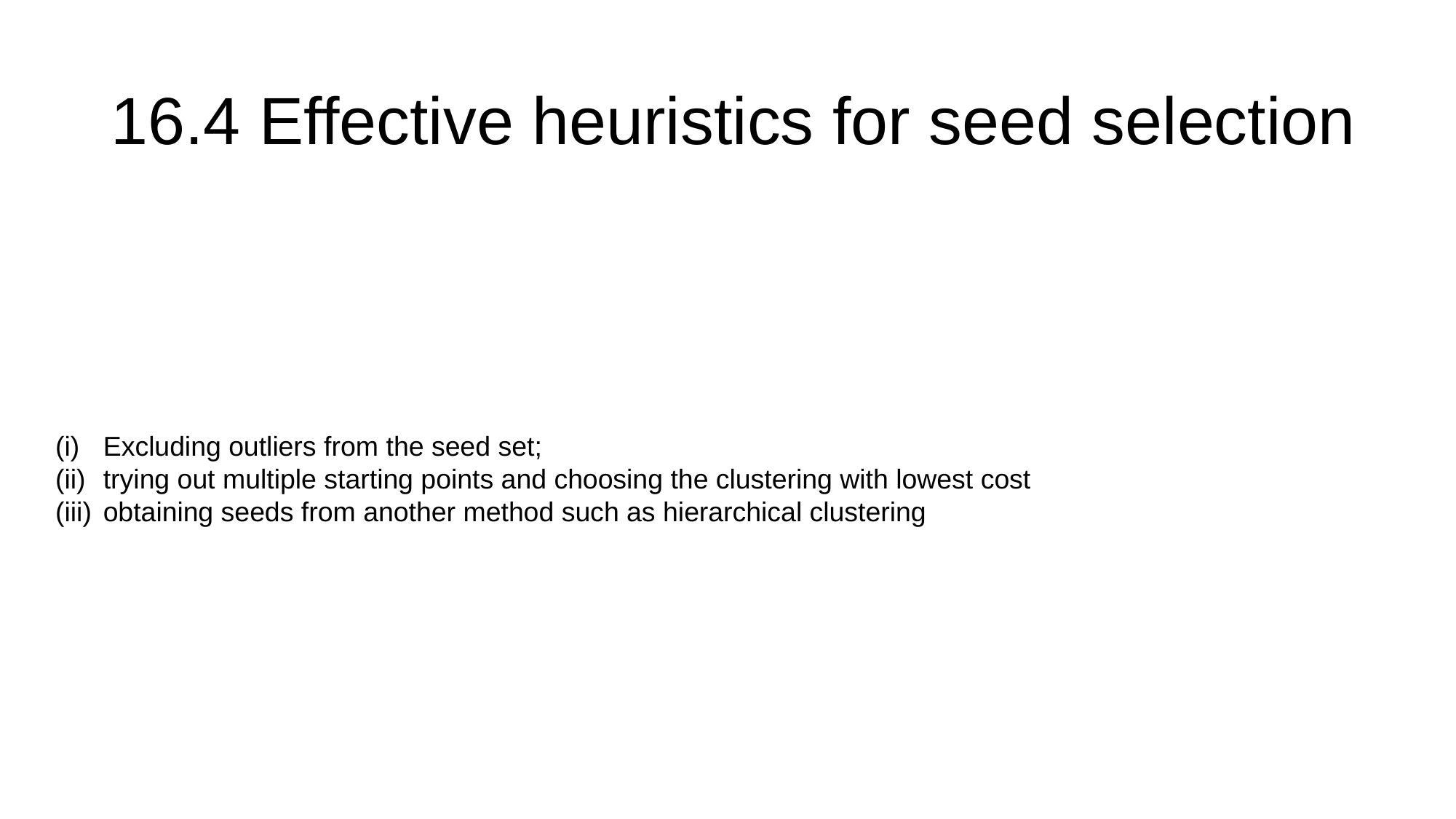

# 16.4 Effective heuristics for seed selection
Excluding outliers from the seed set;
trying out multiple starting points and choosing the clustering with lowest cost
obtaining seeds from another method such as hierarchical clustering